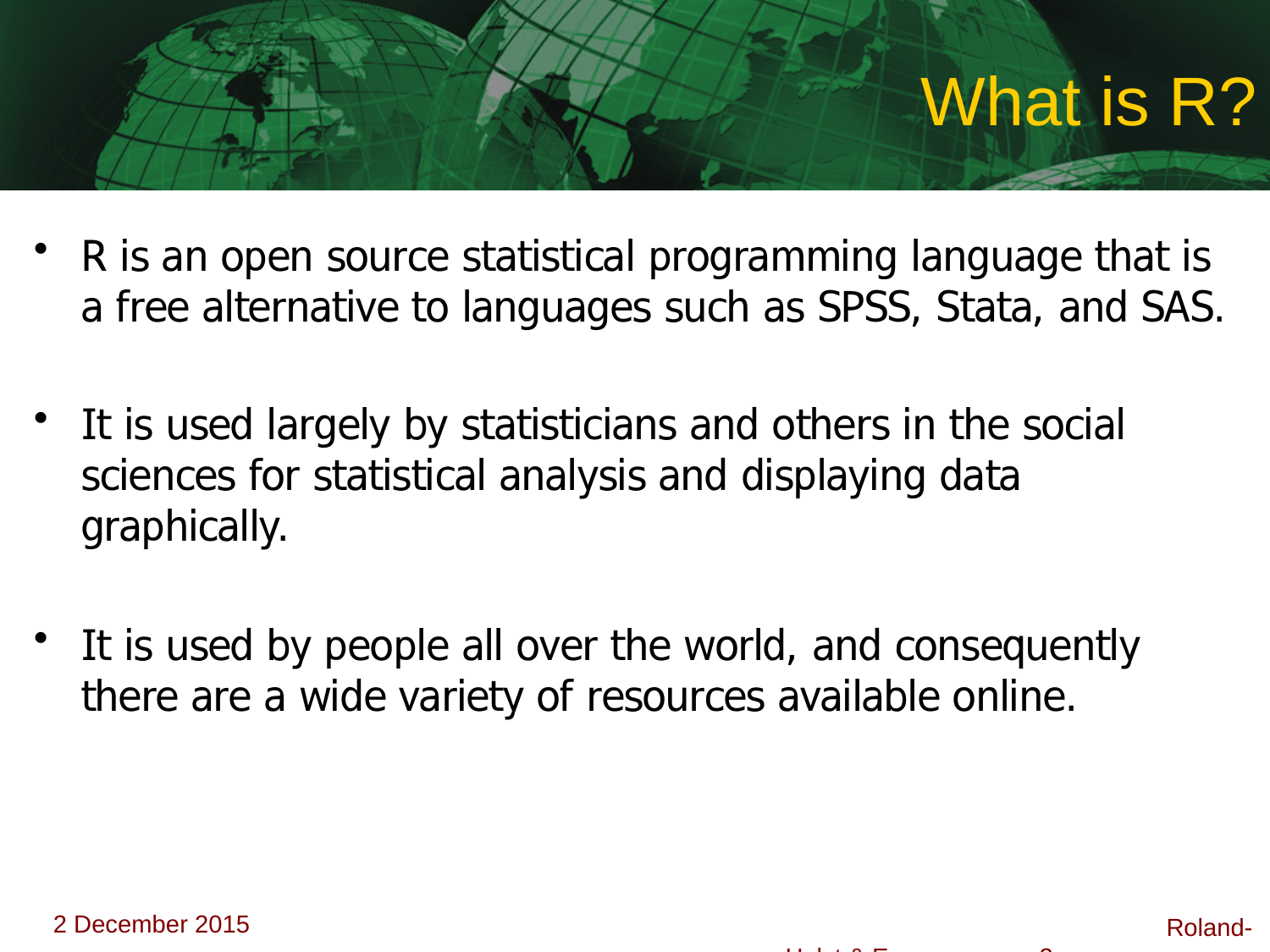

# What is R?
R is an open source statistical programming language that is a free alternative to languages such as SPSS, Stata, and SAS.

It is used largely by statisticians and others in the social sciences for statistical analysis and displaying data graphically.

It is used by people all over the world, and consequently there are a wide variety of resources available online.